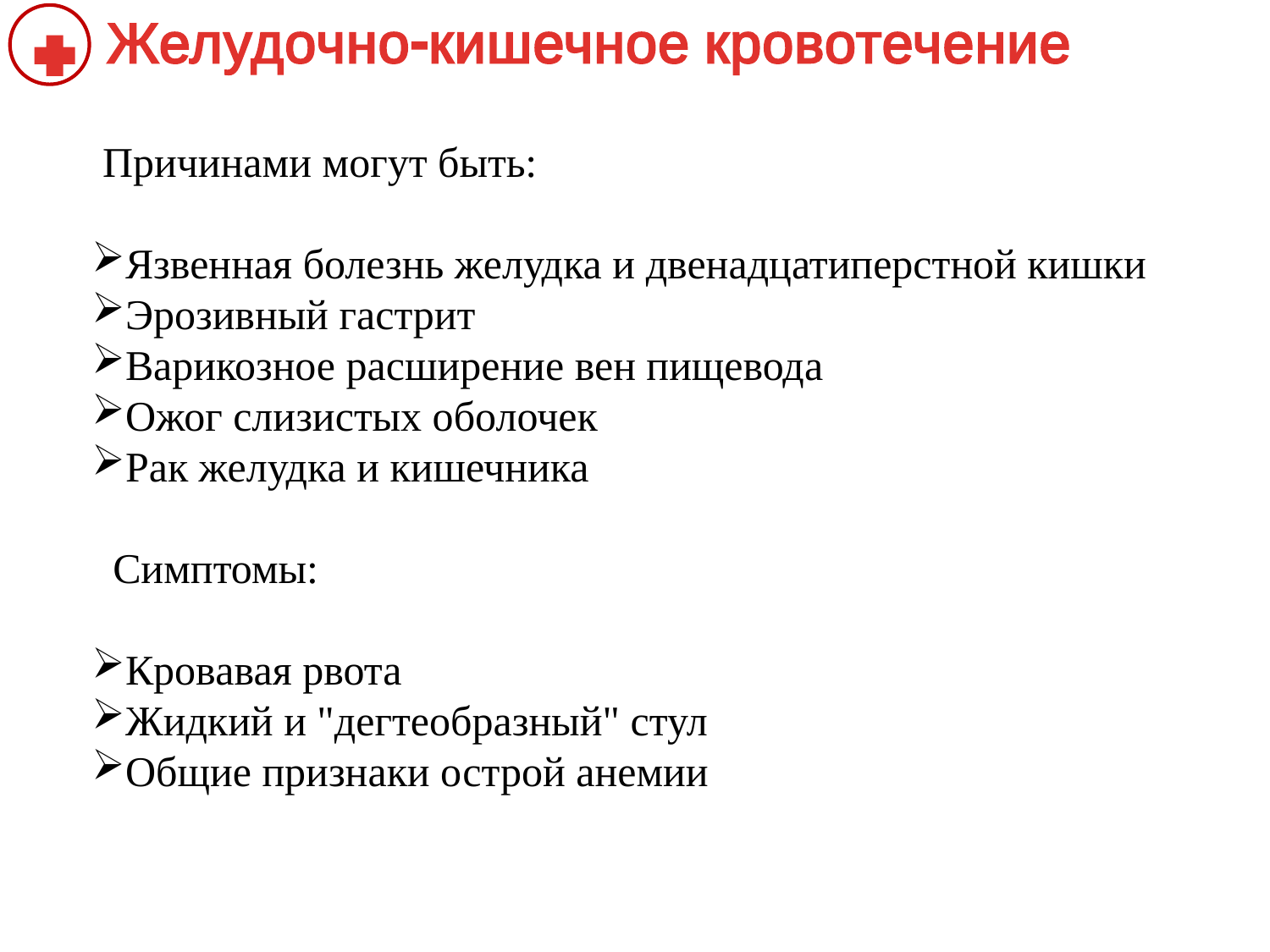

Желудочно-кишечное кровотечение
+
 Причинами могут быть:

Язвенная болезнь желудка и двенадцатиперстной кишки
Эрозивный гастрит
Варикозное расширение вен пищевода
Ожог слизистых оболочек
Рак желудка и кишечника

  Симптомы:

Кровавая рвота
Жидкий и "дегтеобразный" стул
Общие признаки острой анемии